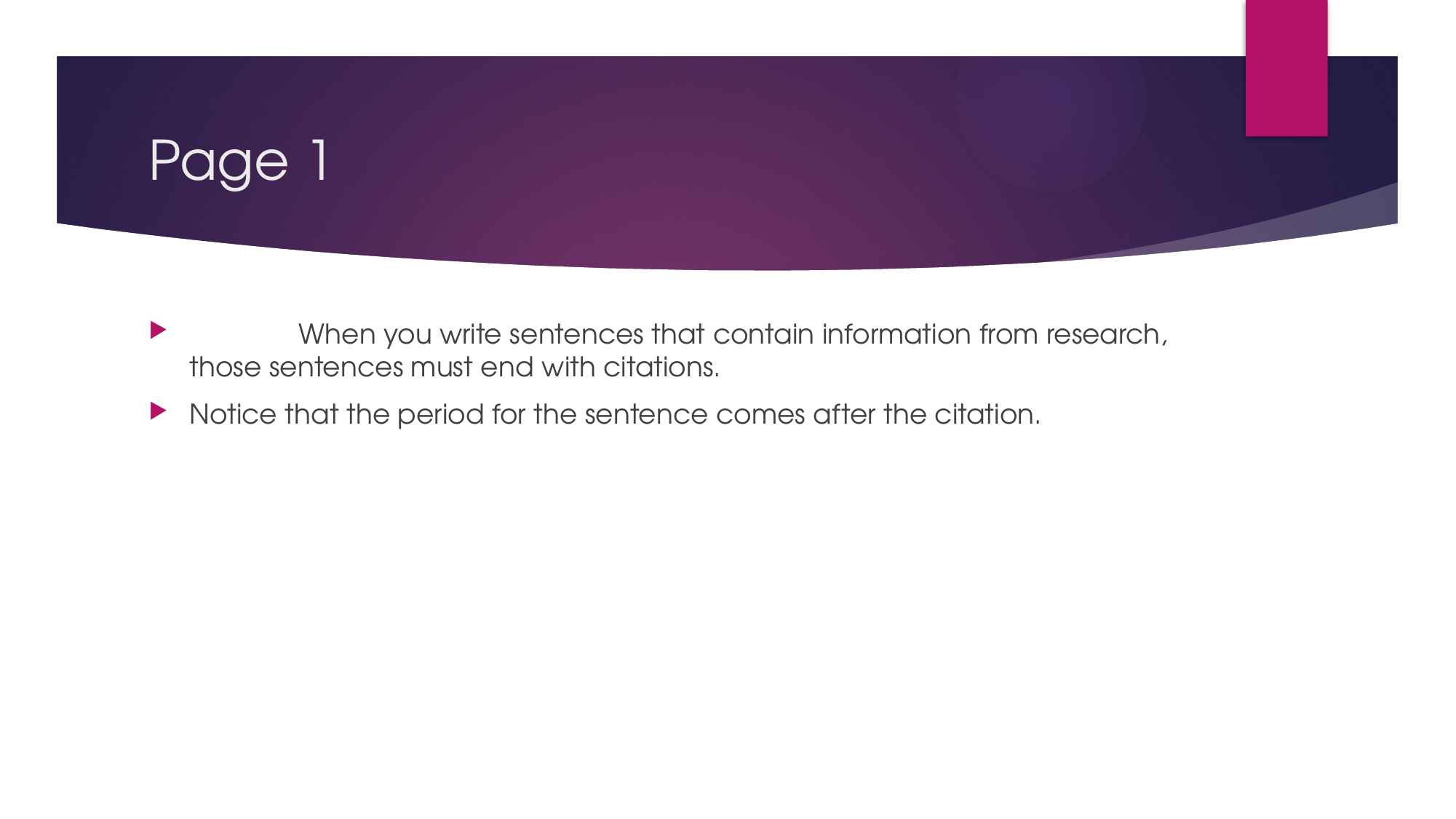

# Page 1
	When you write sentences that contain information from research, those sentences must end with citations.
Notice that the period for the sentence comes after the citation.